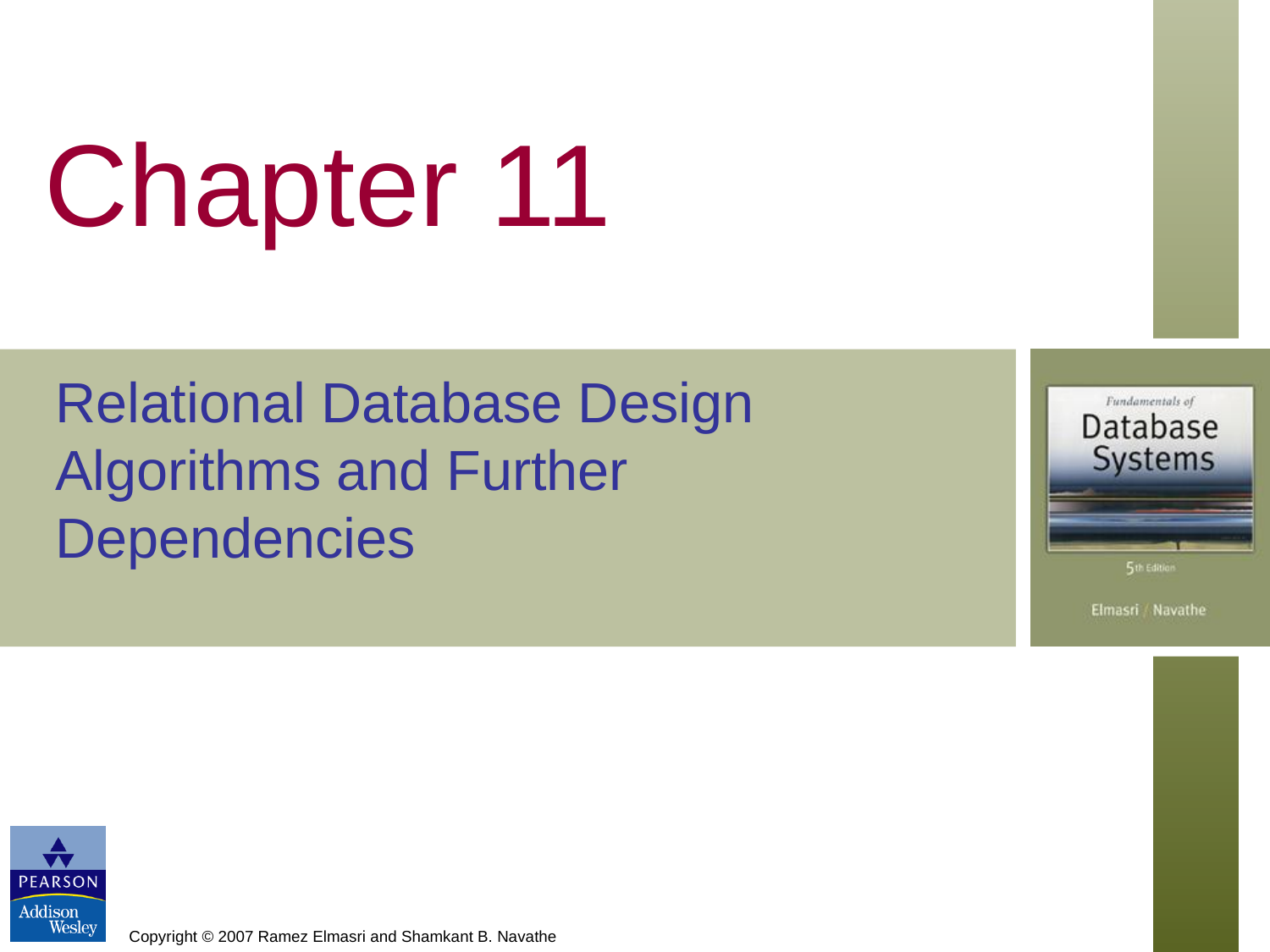

# Chapter 11
Relational Database Design Algorithms and Further Dependencies
Copyright © 2007 Ramez Elmasri and Shamkant B. Navathe